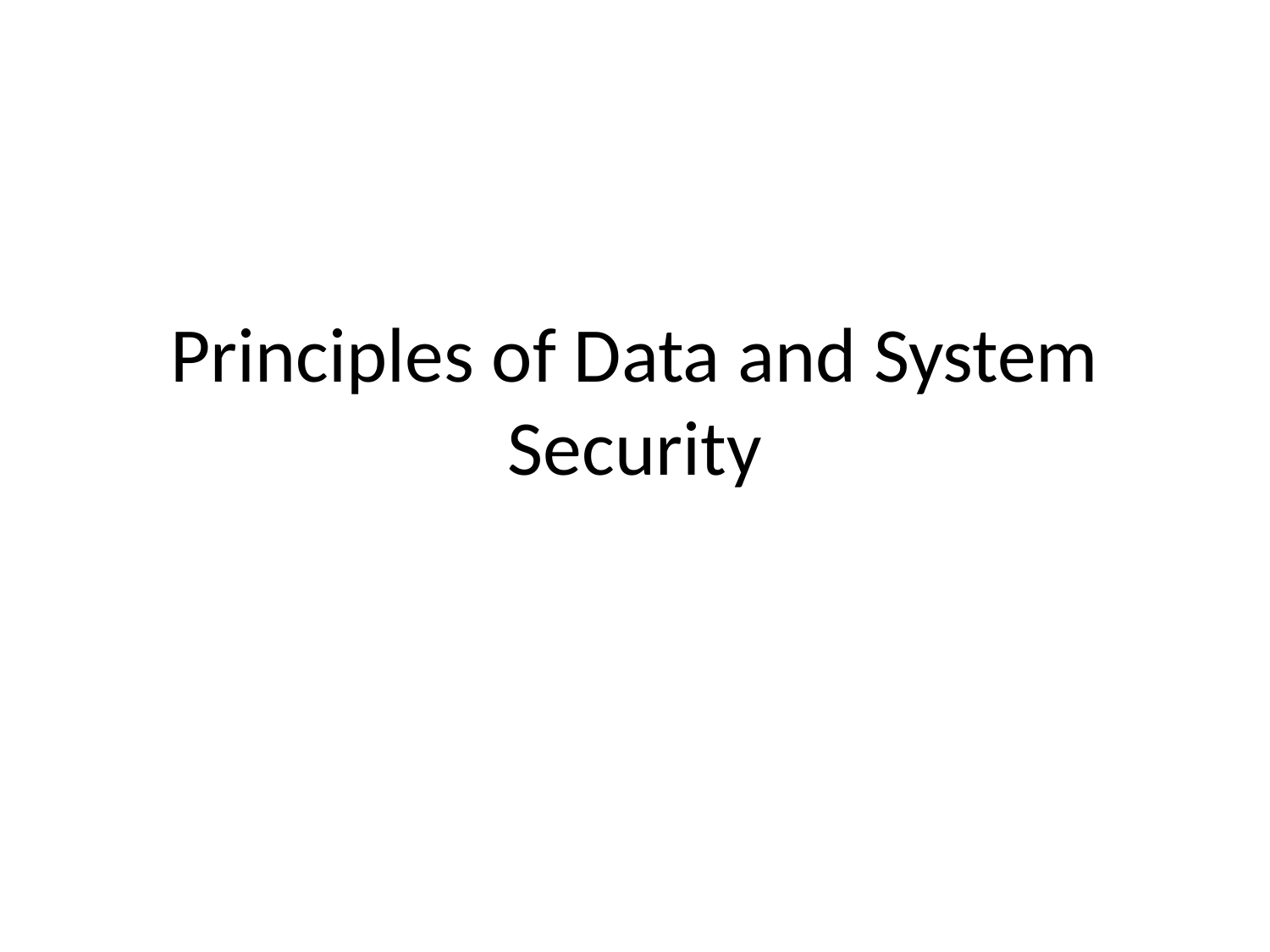

# Principles of Data and System Security